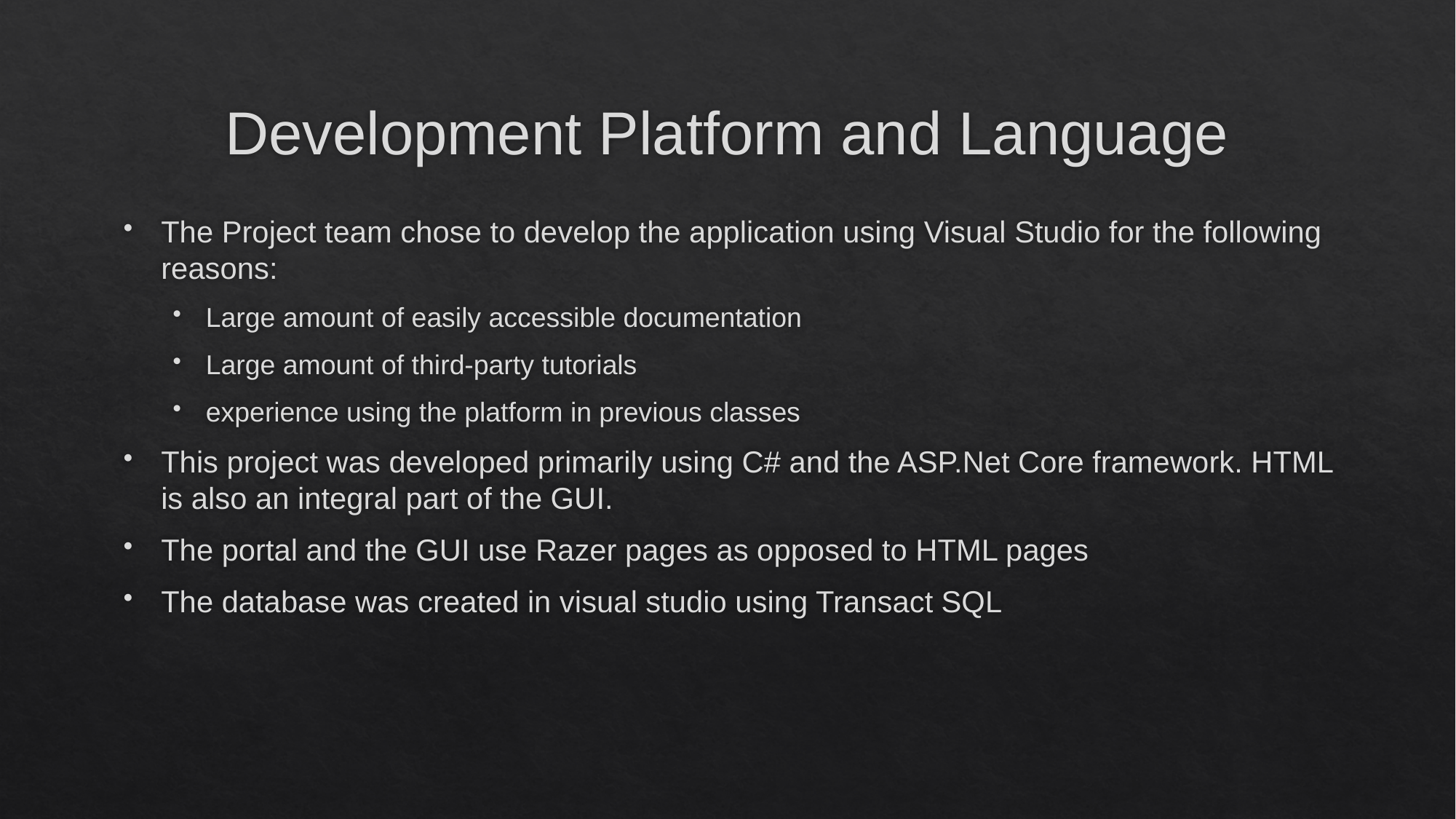

# Development Platform and Language
The Project team chose to develop the application using Visual Studio for the following reasons:
Large amount of easily accessible documentation
Large amount of third-party tutorials
experience using the platform in previous classes
This project was developed primarily using C# and the ASP.Net Core framework. HTML is also an integral part of the GUI.
The portal and the GUI use Razer pages as opposed to HTML pages
The database was created in visual studio using Transact SQL